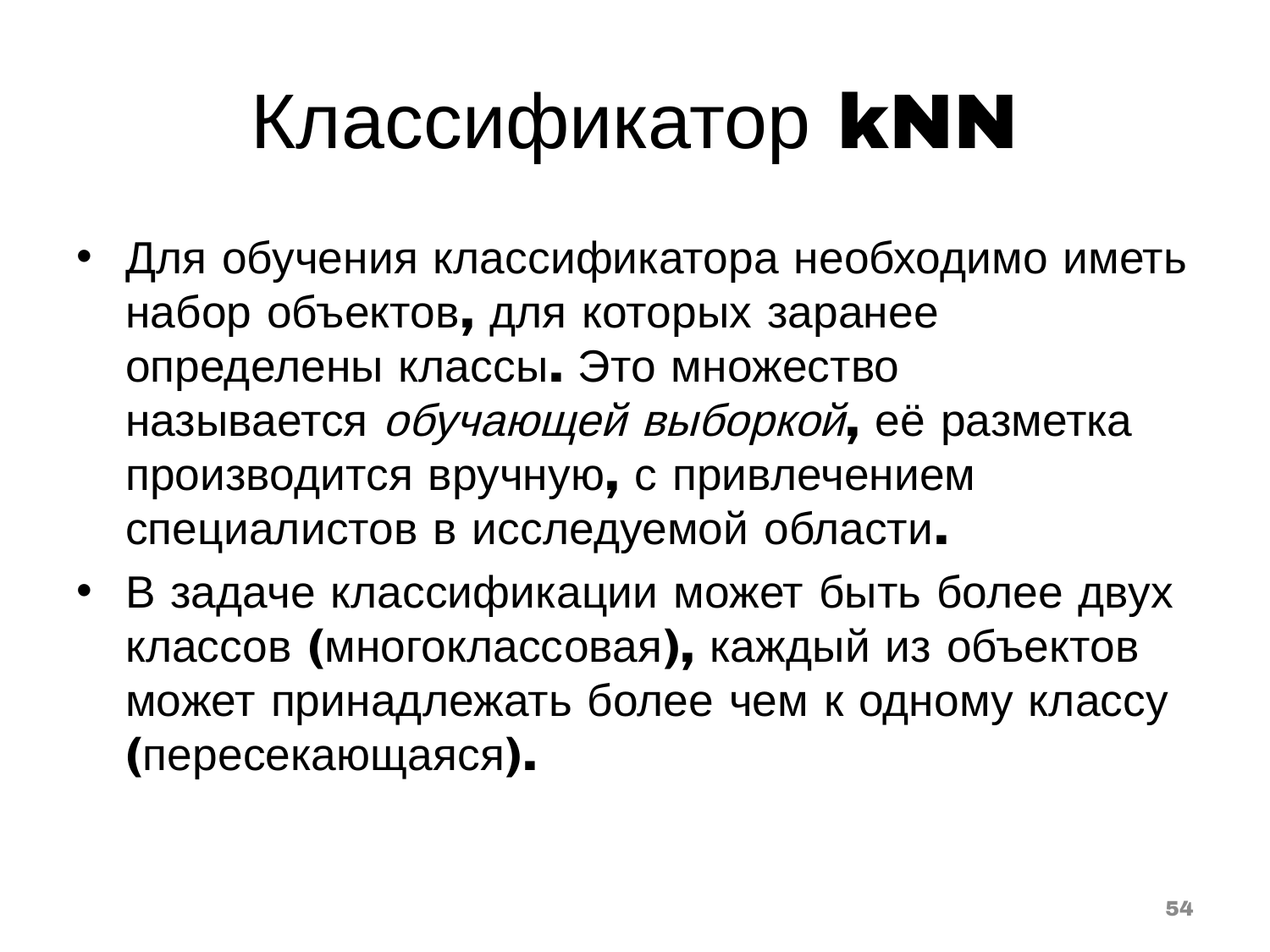

# Классификатор kNN
Для обучения классификатора необходимо иметь набор объектов, для которых заранее определены классы. Это множество называется обучающей выборкой, её разметка производится вручную, с привлечением специалистов в исследуемой области.
В задаче классификации может быть более двух классов (многоклассовая), каждый из объектов может принадлежать более чем к одному классу (пересекающаяся).
54